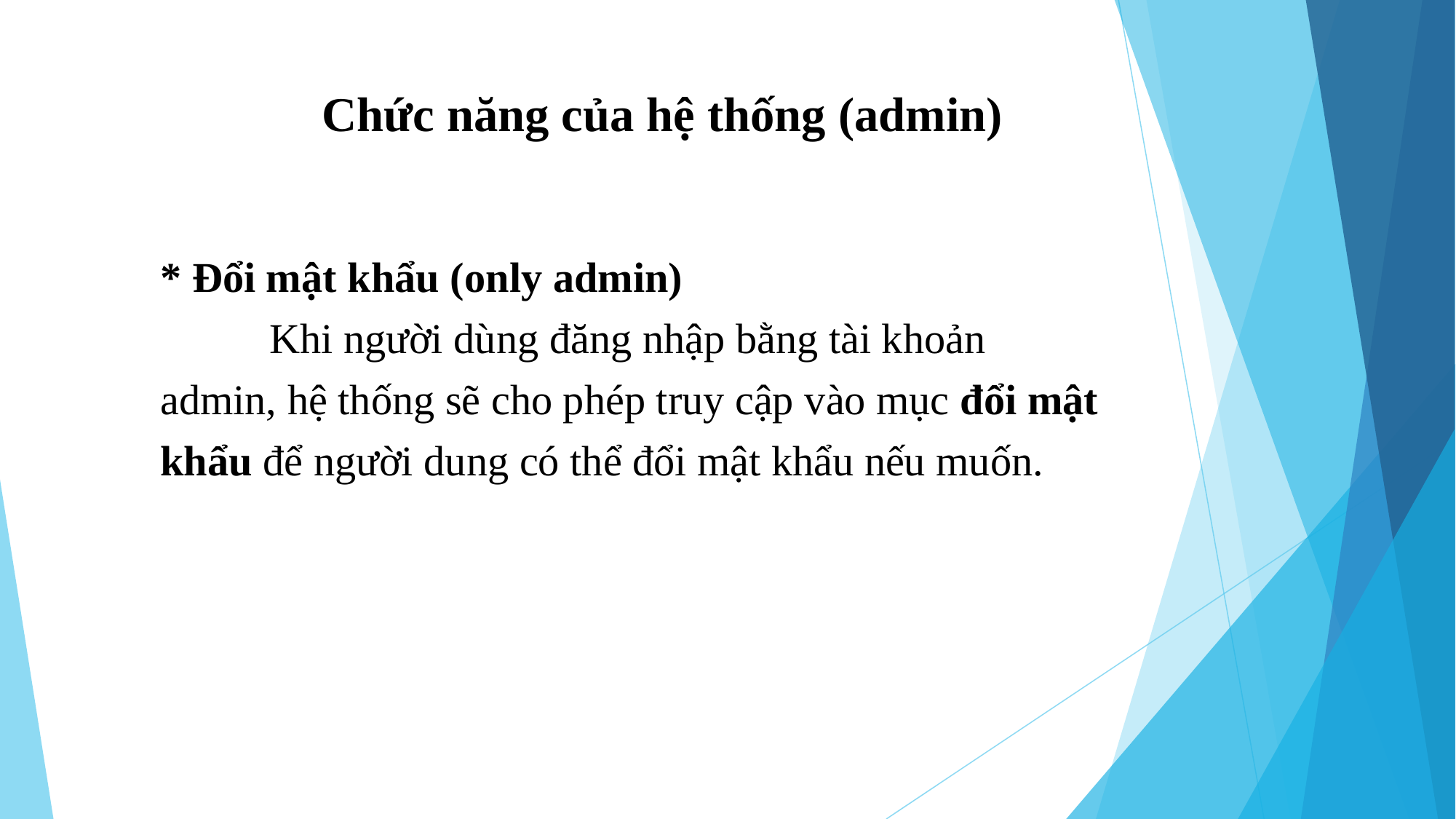

Chức năng của hệ thống (admin)
* Đổi mật khẩu (only admin)
 	Khi người dùng đăng nhập bằng tài khoản admin, hệ thống sẽ cho phép truy cập vào mục đổi mật khẩu để người dung có thể đổi mật khẩu nếu muốn.